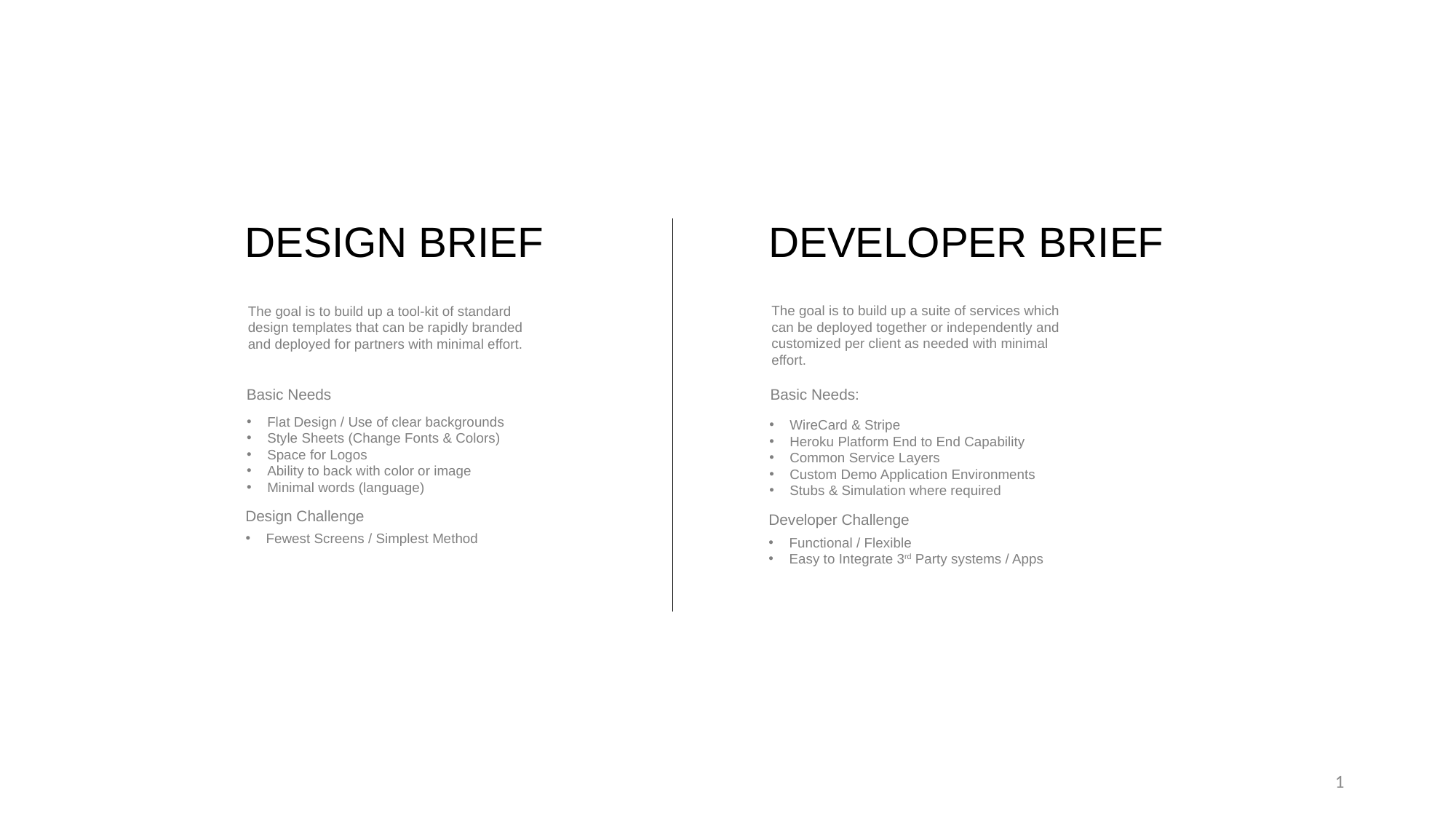

DESIGN BRIEF
DEVELOPER BRIEF
The goal is to build up a tool-kit of standard design templates that can be rapidly branded and deployed for partners with minimal effort.
The goal is to build up a suite of services which can be deployed together or independently and customized per client as needed with minimal effort.
Basic Needs
Basic Needs:
Flat Design / Use of clear backgrounds
Style Sheets (Change Fonts & Colors)
Space for Logos
Ability to back with color or image
Minimal words (language)
WireCard & Stripe
Heroku Platform End to End Capability
Common Service Layers
Custom Demo Application Environments
Stubs & Simulation where required
Design Challenge
Developer Challenge
Fewest Screens / Simplest Method
Functional / Flexible
Easy to Integrate 3rd Party systems / Apps
1